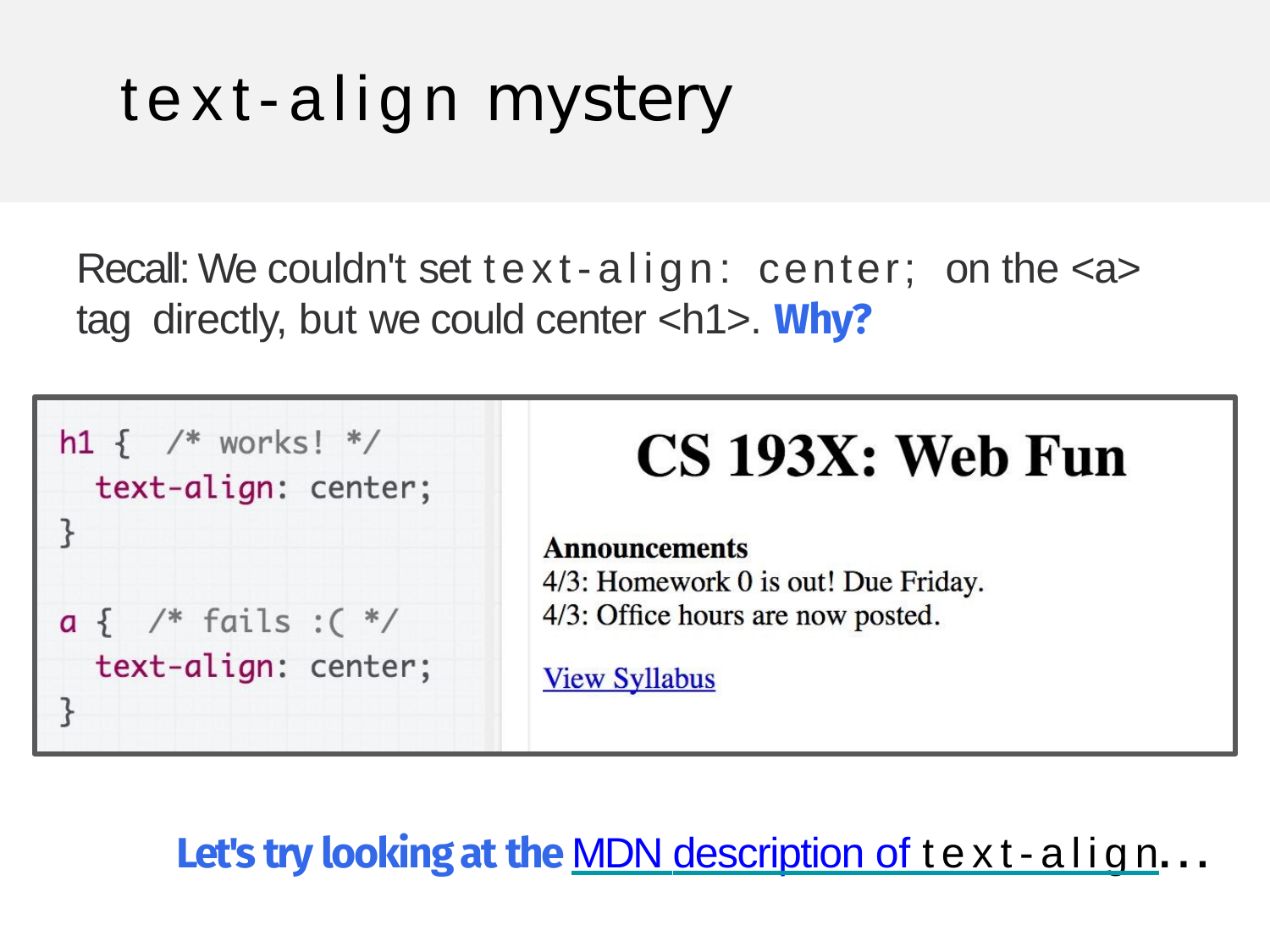

# text-align mystery
Recall: We couldn't set text-align:	center;	on the <a> tag  directly, but we could center <h1>. Why?

Let's try looking at the MDN description of text-align...